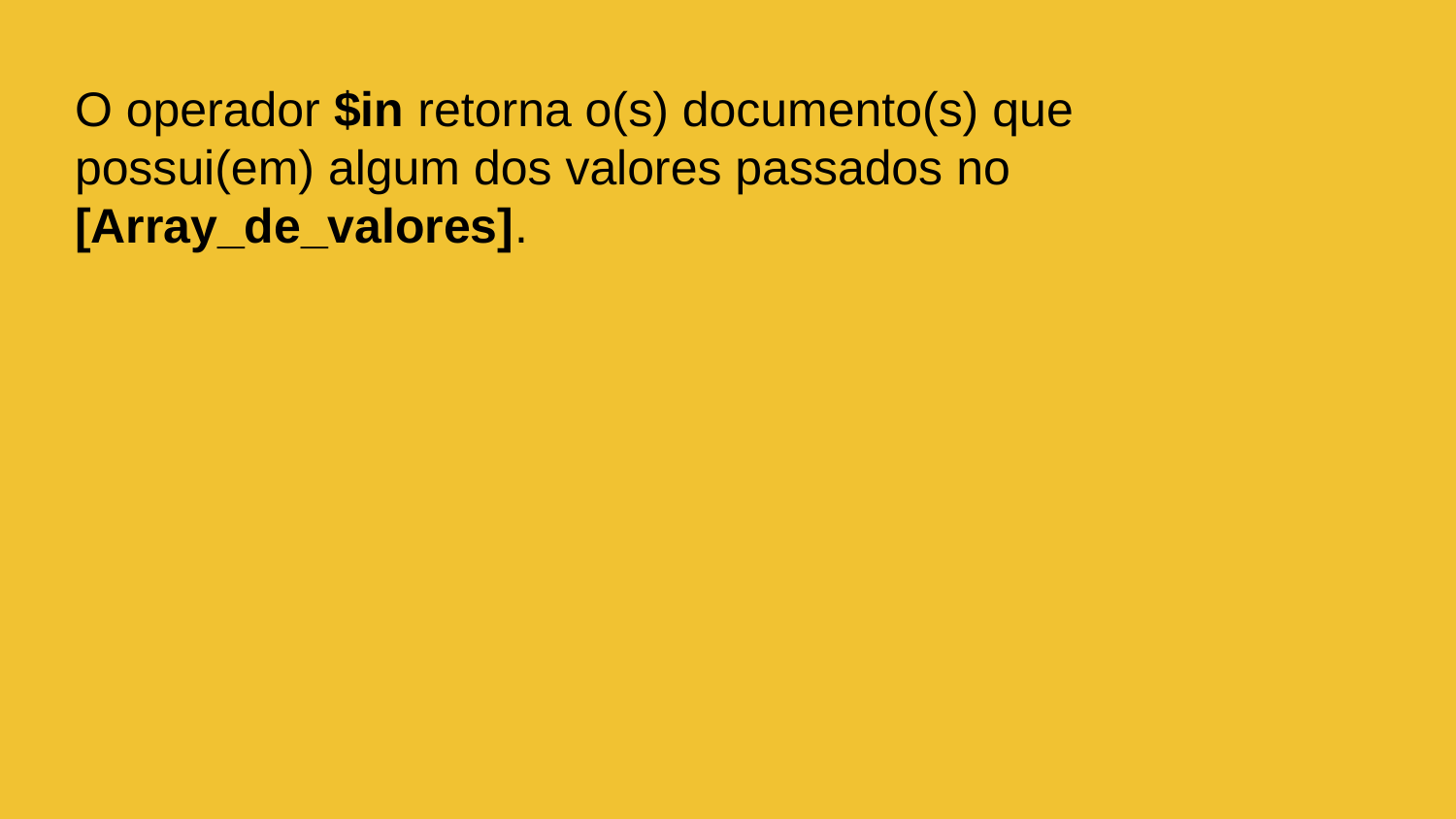

O operador $in retorna o(s) documento(s) que possui(em) algum dos valores passados no [Array_de_valores].